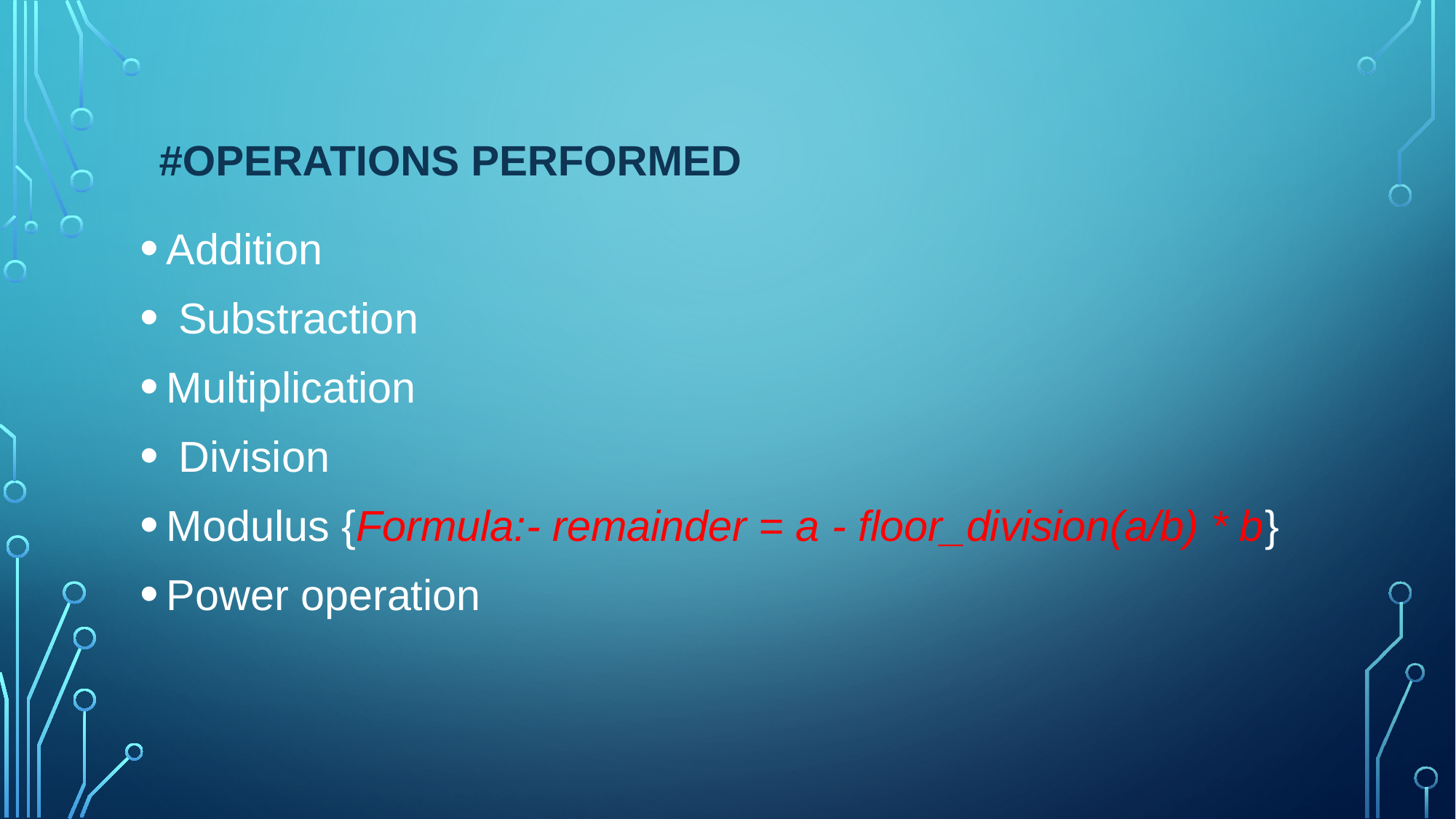

# #Operations performed
Addition
 Substraction
Multiplication
 Division
Modulus {Formula:- remainder = a - floor_division(a/b) * b}
Power operation